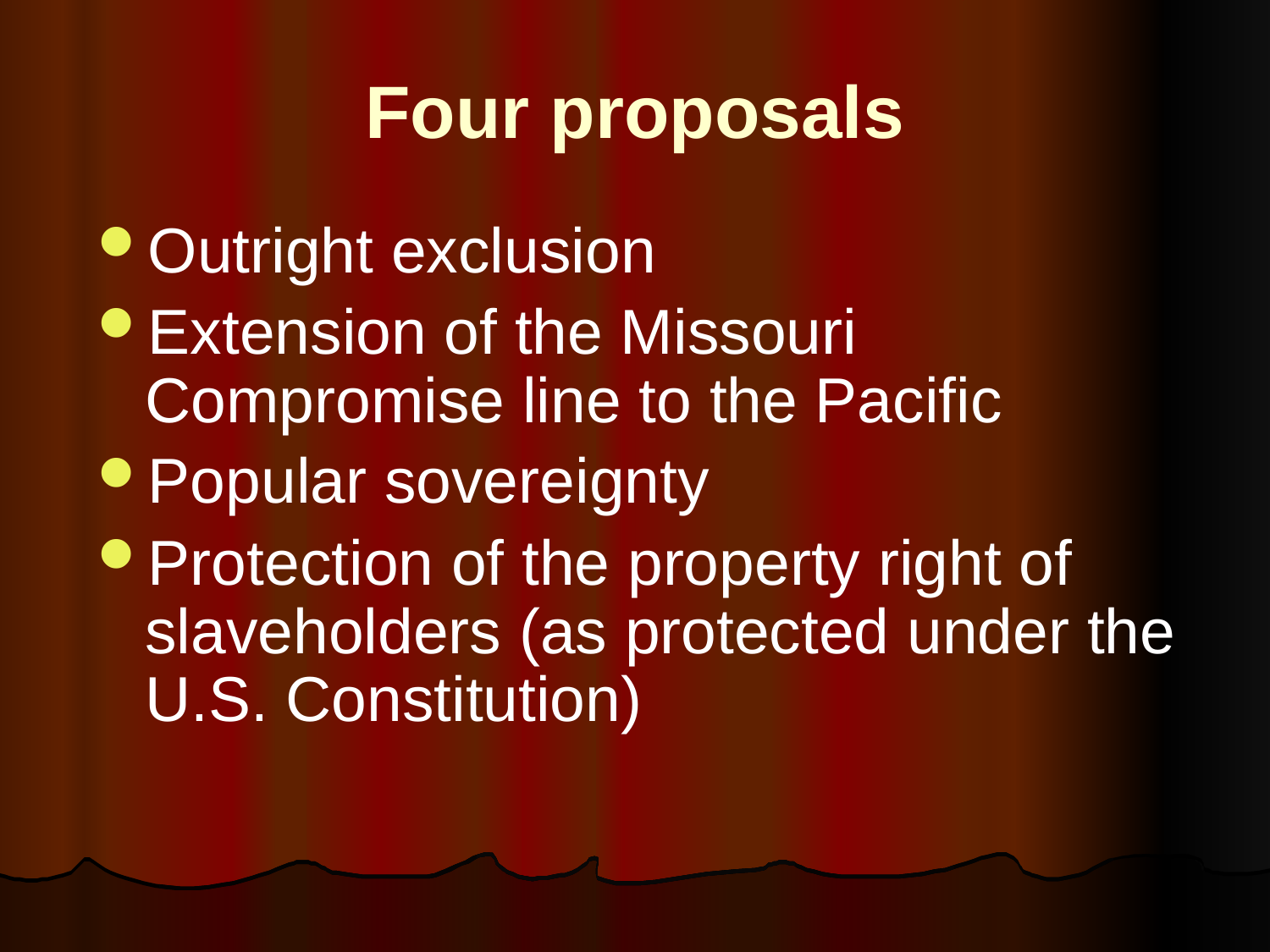

# Four proposals
Outright exclusion
Extension of the Missouri Compromise line to the Pacific
Popular sovereignty
Protection of the property right of slaveholders (as protected under the U.S. Constitution)